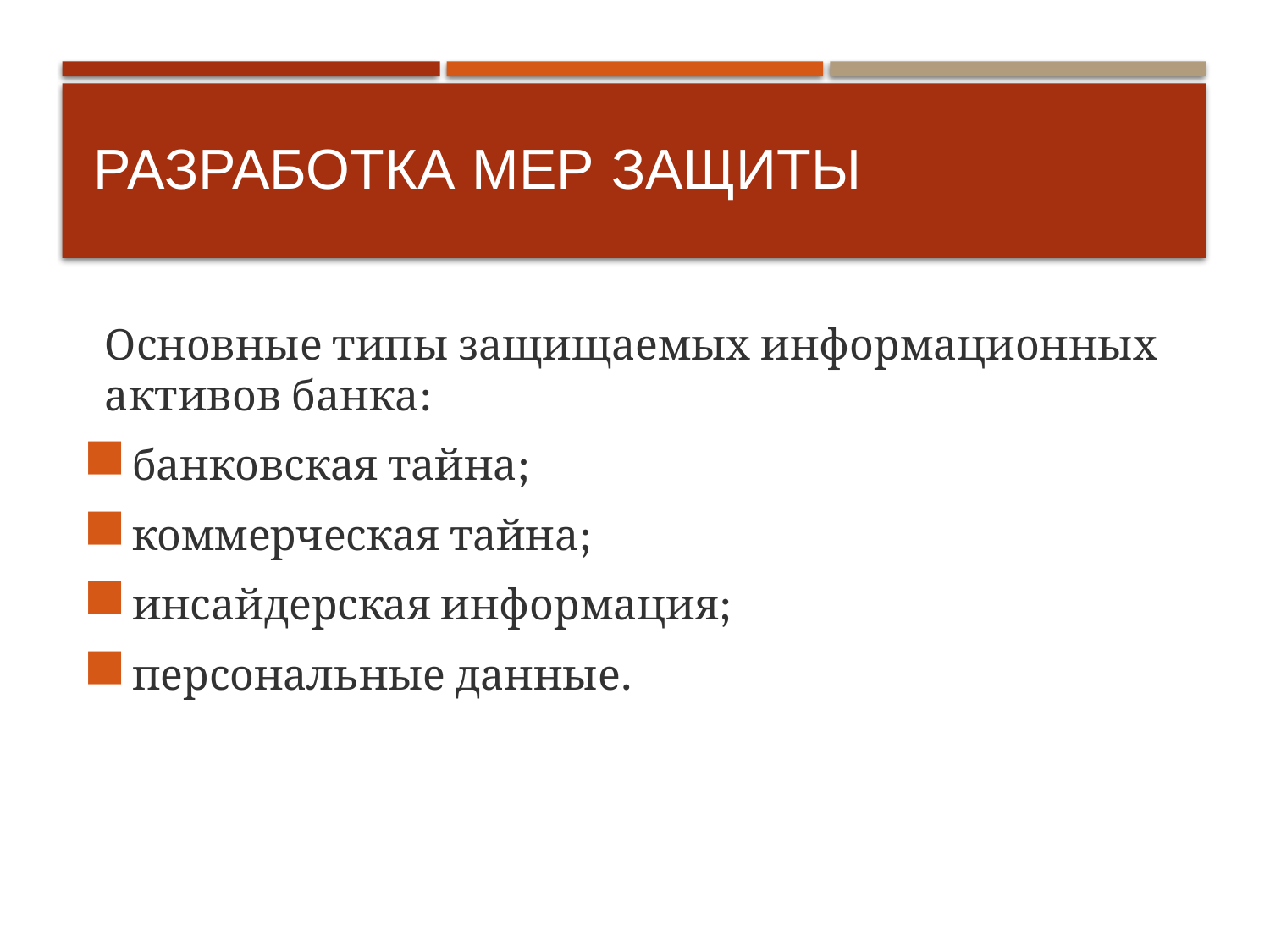

# Разработка мер защиты
Основные типы защищаемых информационных активов банка:
банковская тайна;
коммерческая тайна;
инсайдерская информация;
персональные данные.